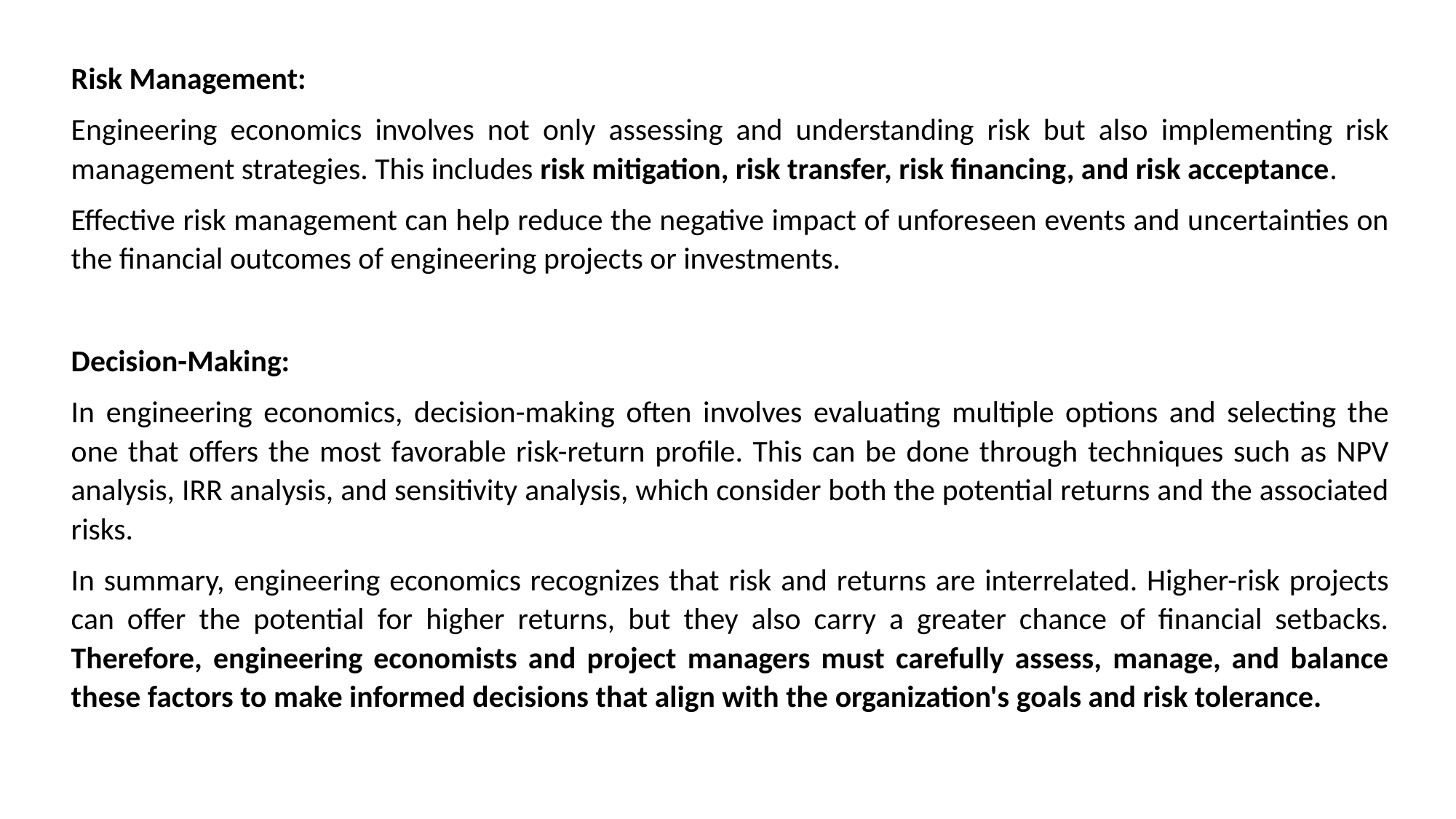

Risk Management:
Engineering economics involves not only assessing and understanding risk but also implementing risk management strategies. This includes risk mitigation, risk transfer, risk financing, and risk acceptance.
Effective risk management can help reduce the negative impact of unforeseen events and uncertainties on the financial outcomes of engineering projects or investments.

Decision-Making:
In engineering economics, decision-making often involves evaluating multiple options and selecting the one that offers the most favorable risk-return profile. This can be done through techniques such as NPV analysis, IRR analysis, and sensitivity analysis, which consider both the potential returns and the associated risks.
In summary, engineering economics recognizes that risk and returns are interrelated. Higher-risk projects can offer the potential for higher returns, but they also carry a greater chance of financial setbacks. Therefore, engineering economists and project managers must carefully assess, manage, and balance these factors to make informed decisions that align with the organization's goals and risk tolerance.